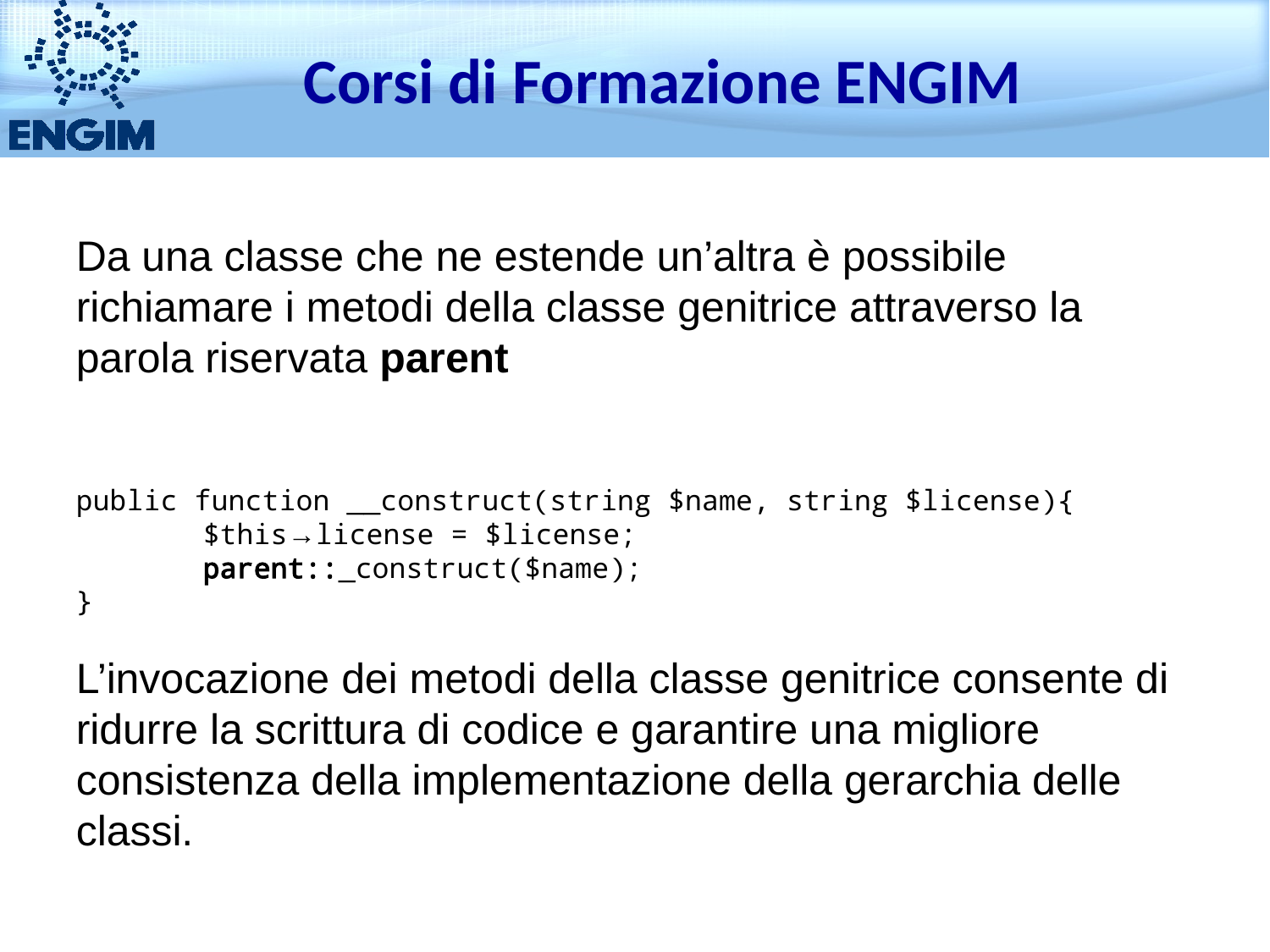

Corsi di Formazione ENGIM
Da una classe che ne estende un’altra è possibile richiamare i metodi della classe genitrice attraverso la parola riservata parent

public function __construct(string $name, string $license){
	$this→license = $license;
	parent::_construct($name);
}

L’invocazione dei metodi della classe genitrice consente di ridurre la scrittura di codice e garantire una migliore consistenza della implementazione della gerarchia delle classi.